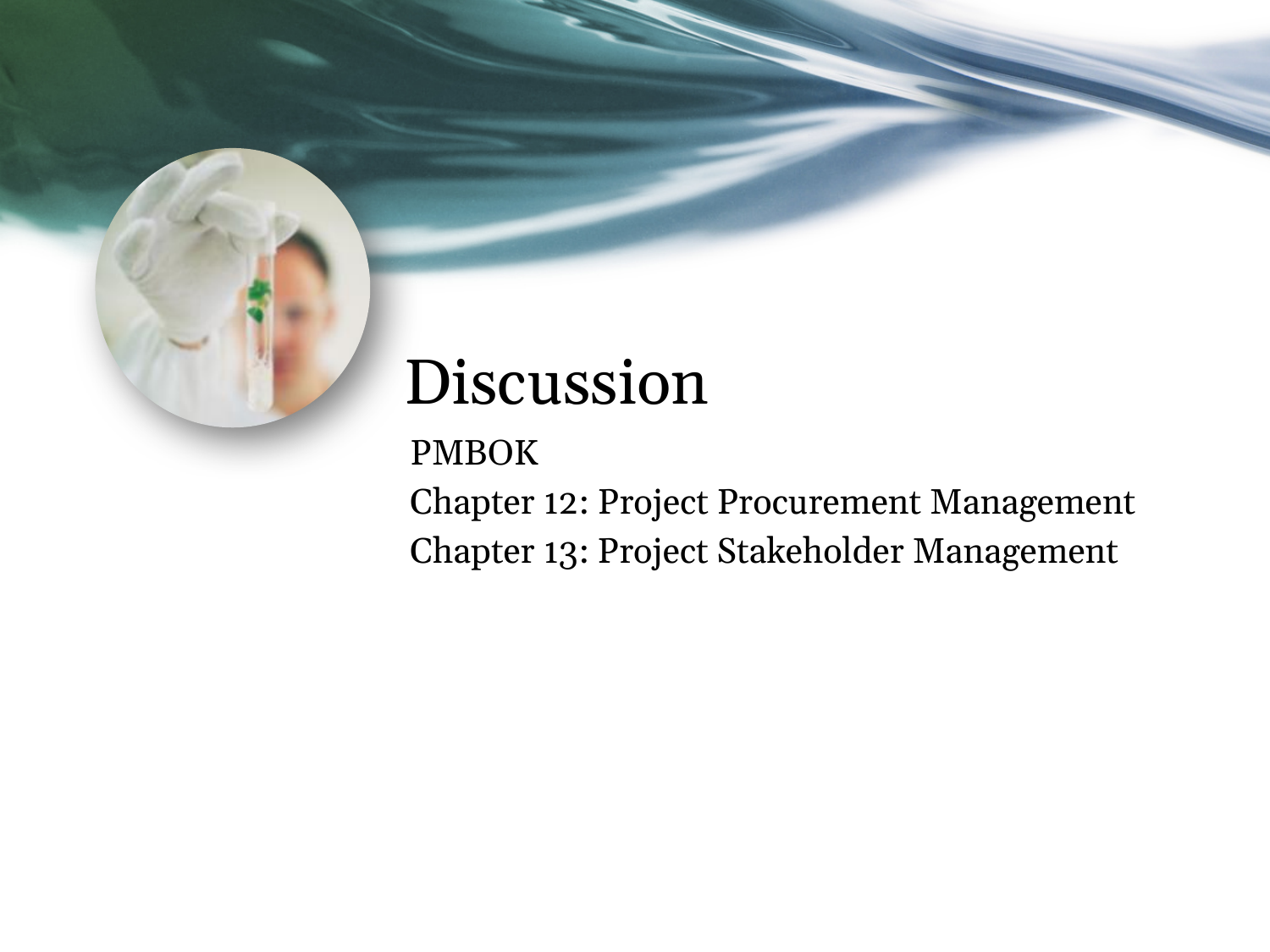

# Discussion
PMBOK
Chapter 12: Project Procurement Management
Chapter 13: Project Stakeholder Management